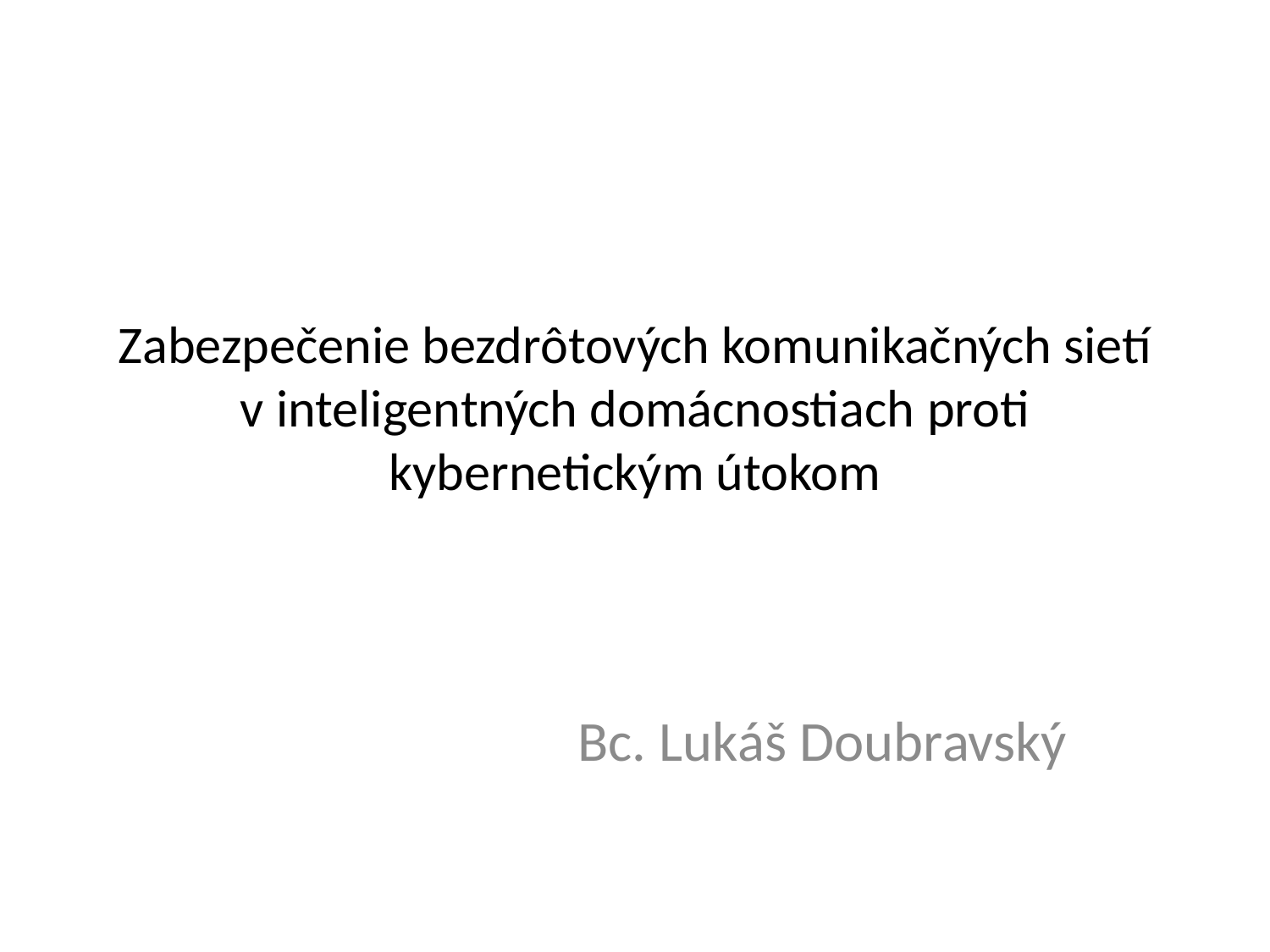

# Zabezpečenie bezdrôtových komunikačných sietí v inteligentných domácnostiach proti kybernetickým útokom
Bc. Lukáš Doubravský